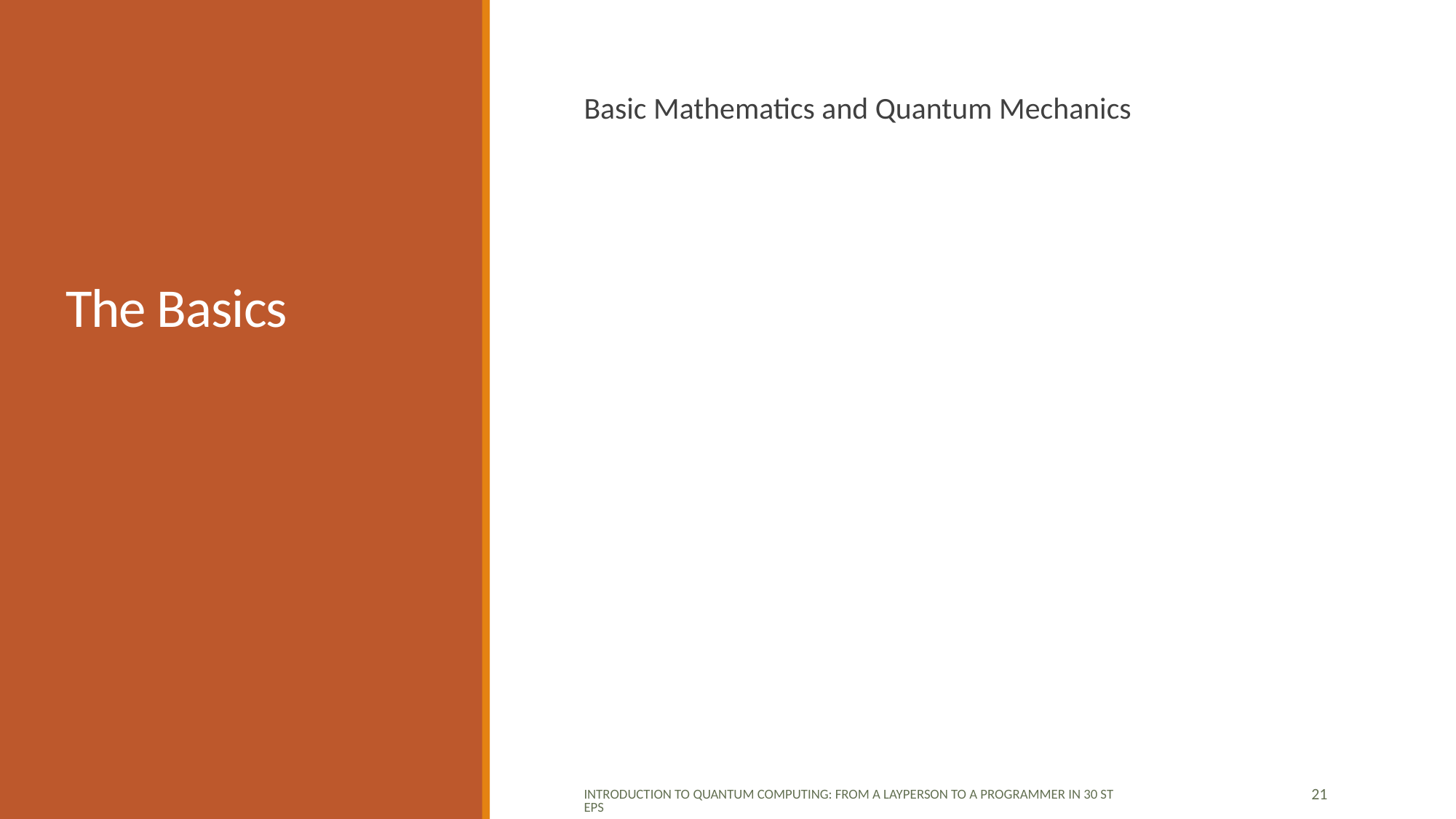

# The Basics
Basic Mathematics and Quantum Mechanics

introduction to Quantum Computing: From a Layperson to a Programmer in 30 Steps
21